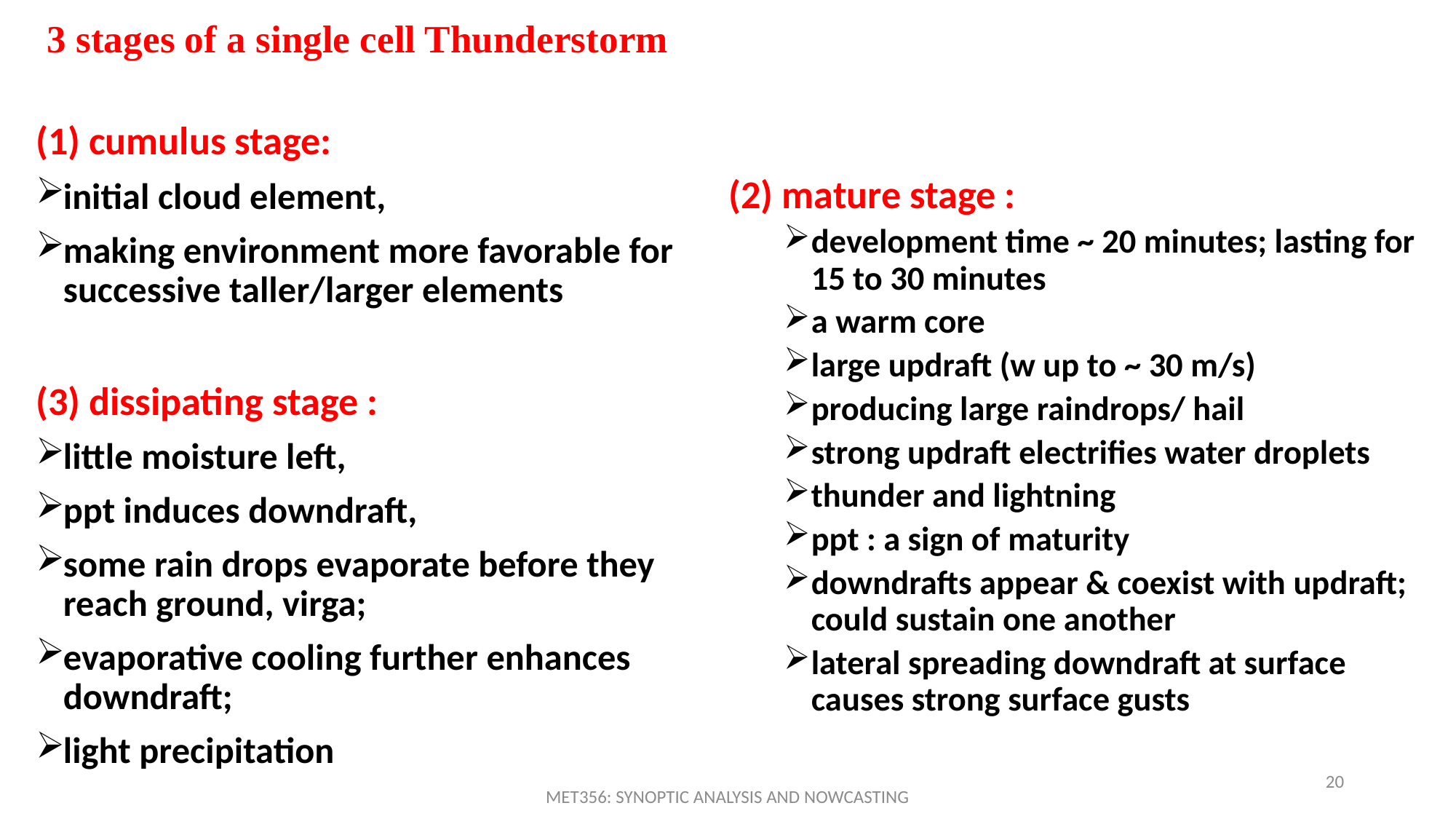

# 3 stages of a single cell Thunderstorm
(1) cumulus stage:
initial cloud element,
making environment more favorable for successive taller/larger elements

(3) dissipating stage :
little moisture left,
ppt induces downdraft,
some rain drops evaporate before they reach ground, virga;
evaporative cooling further enhances downdraft;
light precipitation

(2) mature stage :
development time ~ 20 minutes; lasting for 15 to 30 minutes
a warm core
large updraft (w up to ~ 30 m/s)
producing large raindrops/ hail
strong updraft electrifies water droplets
thunder and lightning
ppt : a sign of maturity
downdrafts appear & coexist with updraft; could sustain one another
lateral spreading downdraft at surface causes strong surface gusts
20
MET356: SYNOPTIC ANALYSIS AND NOWCASTING